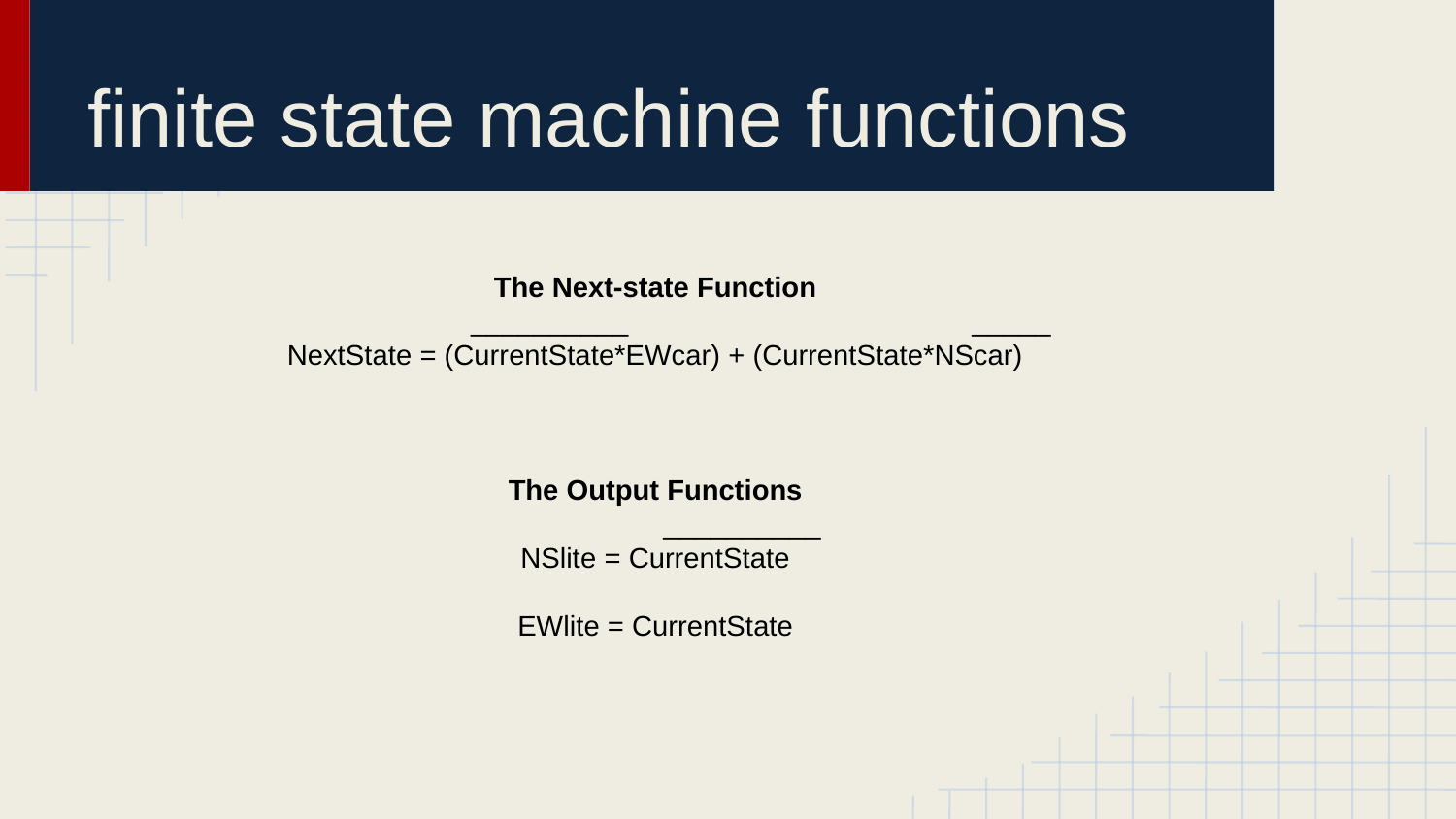

# finite state machine functions

The Next-state Function
                                                         __________                                           _____
NextState = (CurrentState*EWcar) + (CurrentState*NScar)

The Output Functions
                                                                                 __________
NSlite = CurrentState

EWlite = CurrentState